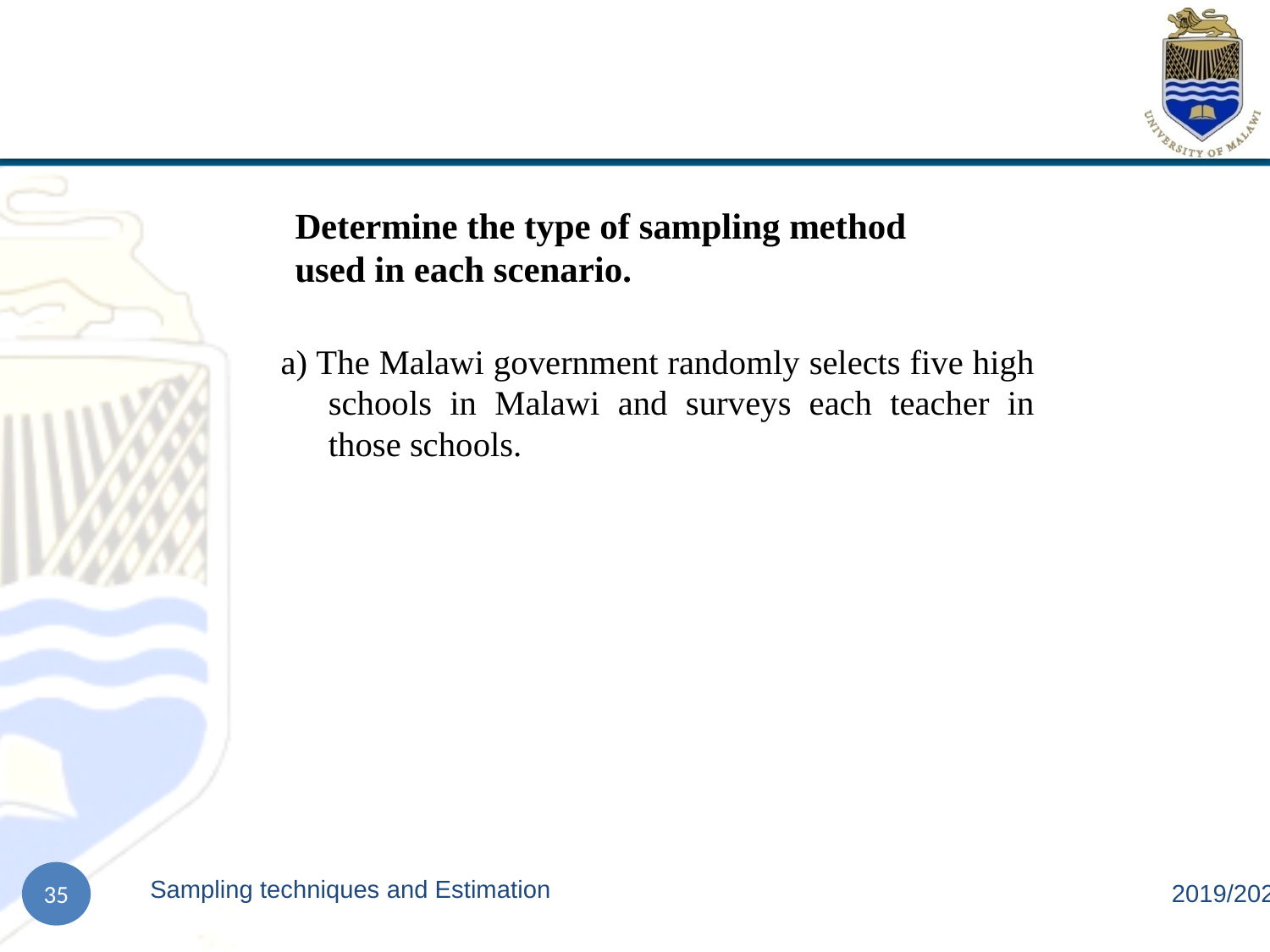

# Determine the type of sampling method used in each scenario.
a) The Malawi government randomly selects five high schools in Malawi and surveys each teacher in those schools.
Sampling techniques and Estimation
2019/2020
35